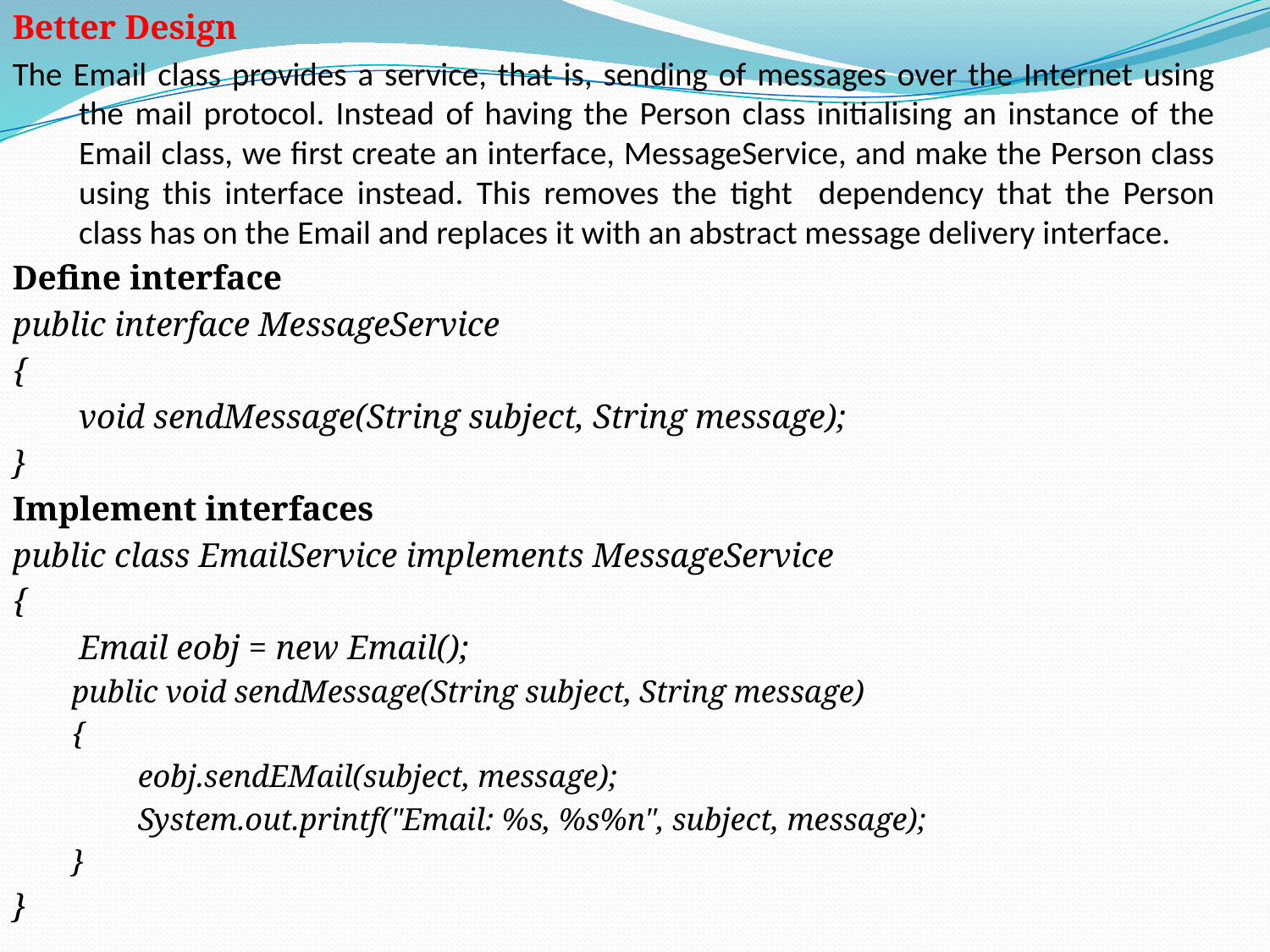

Better Design
The Email class provides a service, that is, sending of messages over the Internet using the mail protocol. Instead of having the Person class initialising an instance of the Email class, we first create an interface, MessageService, and make the Person class using this interface instead. This removes the tight  dependency that the Person class has on the Email and replaces it with an abstract message delivery interface.
Define interface
public interface MessageService
{
	void sendMessage(String subject, String message);
}
Implement interfaces
public class EmailService implements MessageService
{
	Email eobj = new Email();
public void sendMessage(String subject, String message)
{
	eobj.sendEMail(subject, message);
	System.out.printf("Email: %s, %s%n", subject, message);
}
}